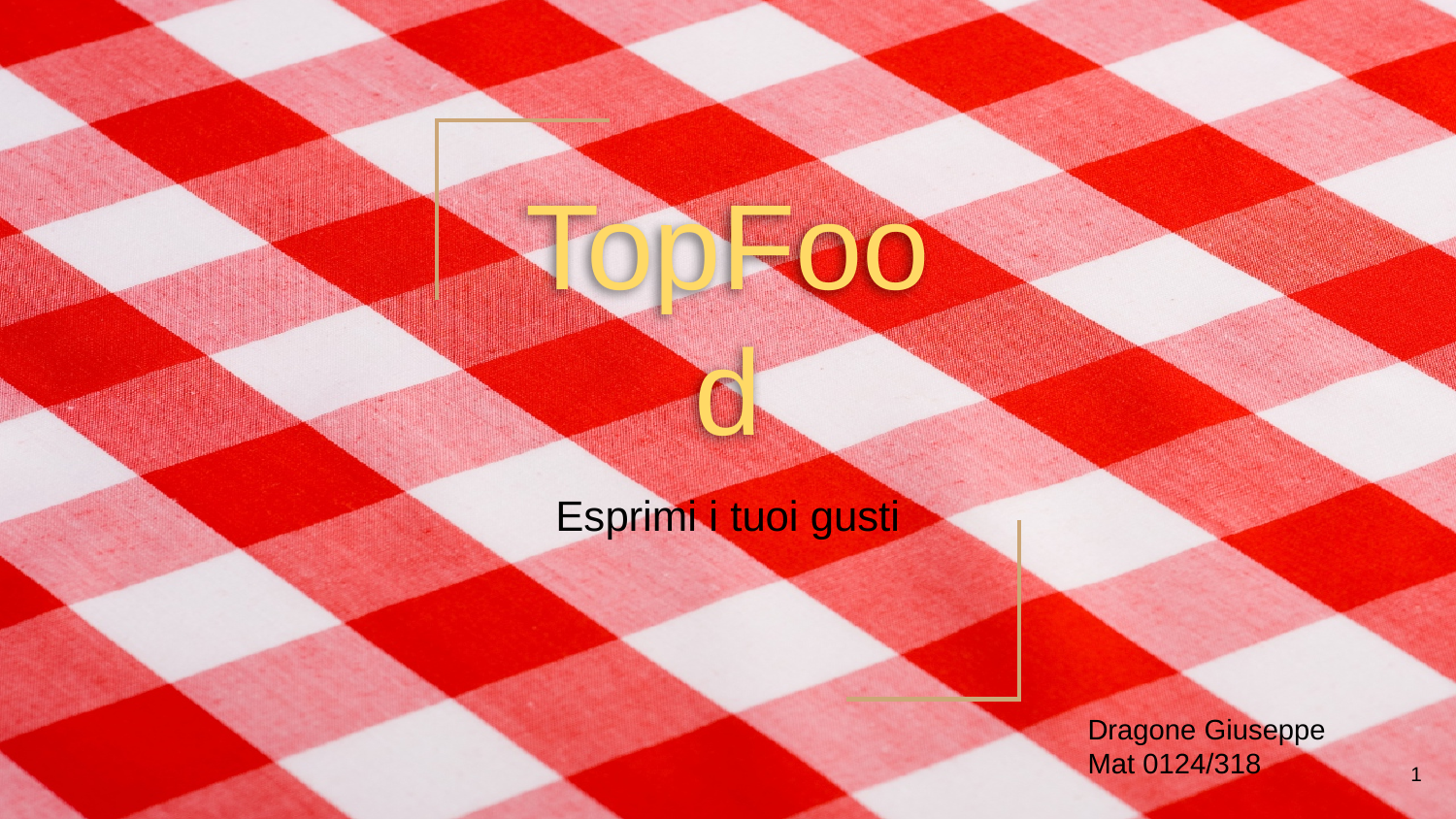

# TopFood
Esprimi i tuoi gusti
Dragone Giuseppe
Mat 0124/318

1